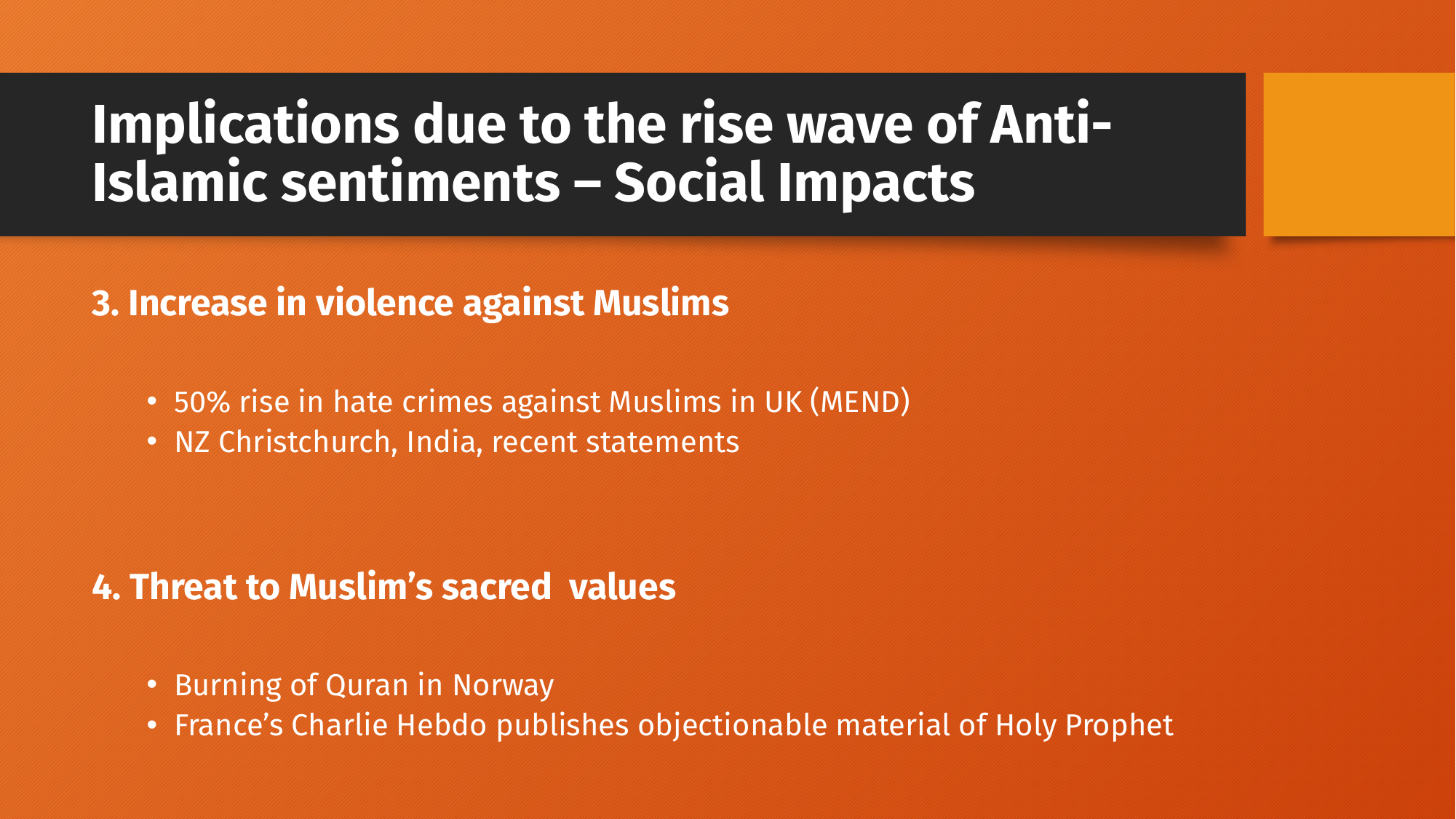

# Implications due to the rise wave of Anti-Islamic sentiments – Social Impacts
3. Increase in violence against Muslims

50% rise in hate crimes against Muslims in UK (MEND)
NZ Christchurch, India, recent statements

4. Threat to Muslim’s sacred  values

Burning of Quran in Norway
France’s Charlie Hebdo publishes objectionable material of Holy Prophet